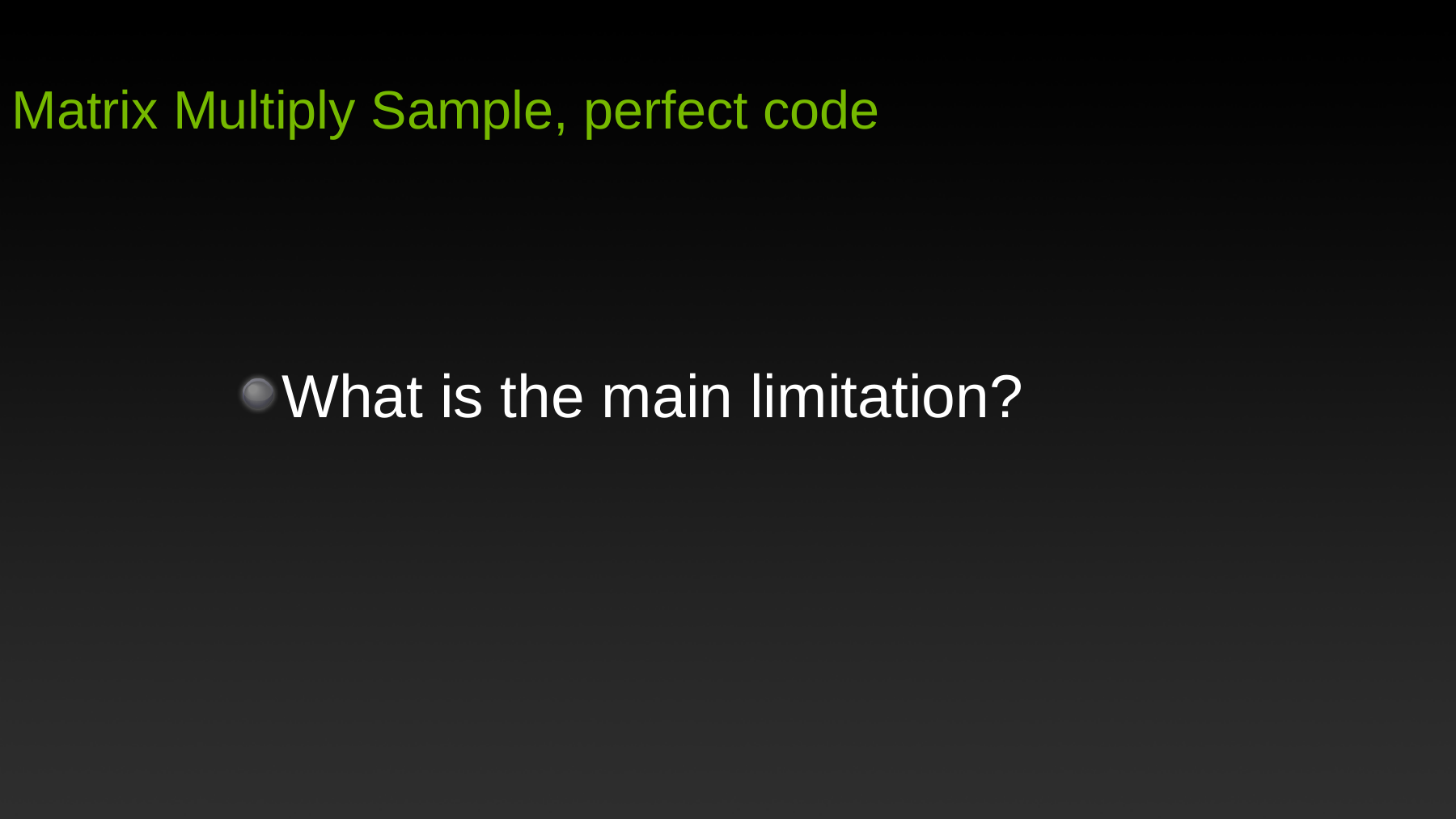

Matrix Multiply Sample, perfect code
What is the main limitation?